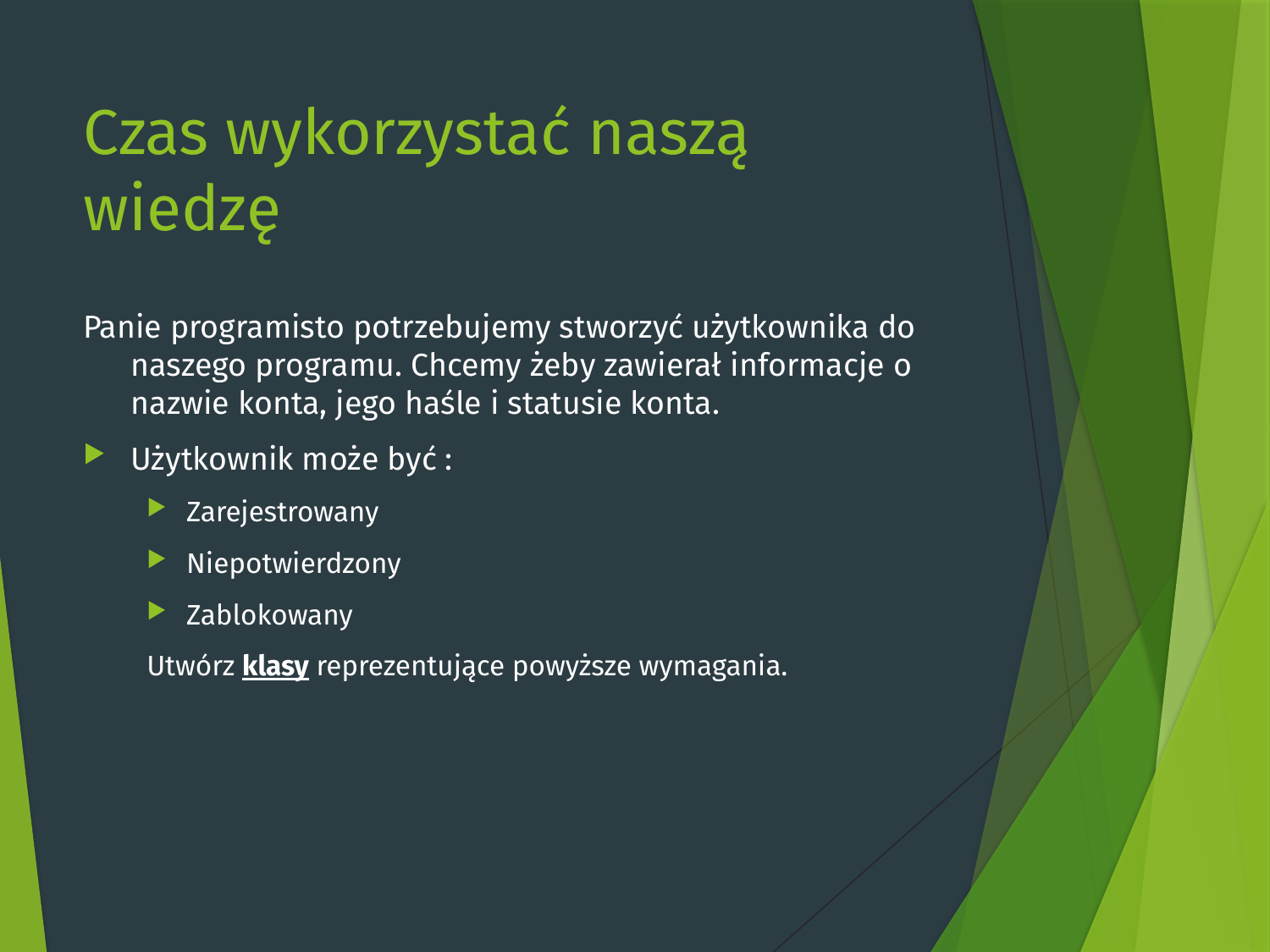

# Czas wykorzystać naszą wiedzę
Panie programisto potrzebujemy stworzyć użytkownika do naszego programu. Chcemy żeby zawierał informacje o nazwie konta, jego haśle i statusie konta.
Użytkownik może być :
Zarejestrowany
Niepotwierdzony
Zablokowany
Utwórz klasy reprezentujące powyższe wymagania.